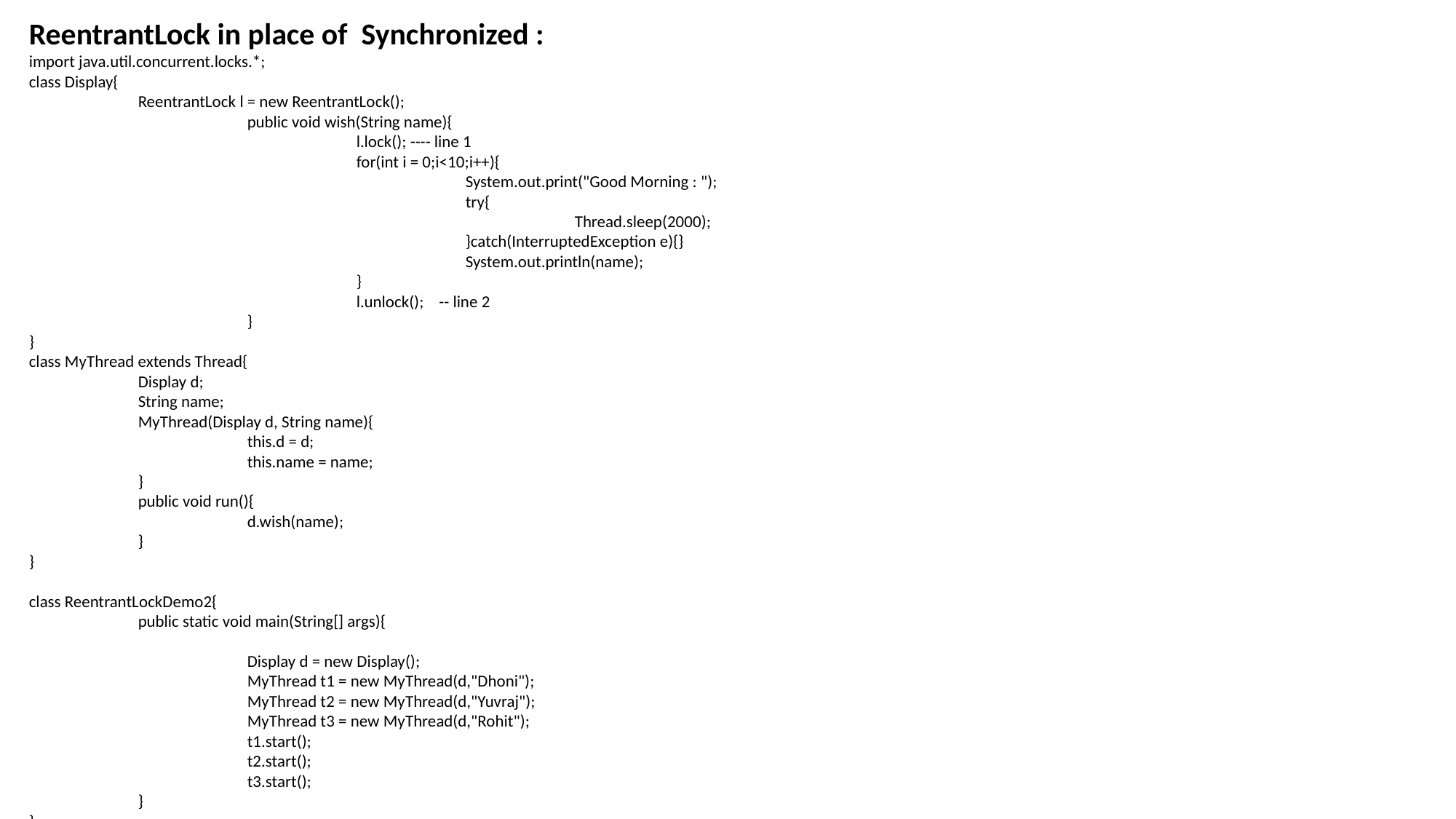

ReentrantLock in place of  Synchronized :
import java.util.concurrent.locks.*;
class Display{
	ReentrantLock l = new ReentrantLock();
		public void wish(String name){
			l.lock(); ---- line 1
			for(int i = 0;i<10;i++){
				System.out.print("Good Morning : ");
				try{
					Thread.sleep(2000);
				}catch(InterruptedException e){}
				System.out.println(name);
			}
			l.unlock();    -- line 2
		}
}
class MyThread extends Thread{
	Display d;
	String name;
	MyThread(Display d, String name){
		this.d = d;
		this.name = name;
	}
	public void run(){
		d.wish(name);
	}
}

class ReentrantLockDemo2{
	public static void main(String[] args){

		Display d = new Display();
		MyThread t1 = new MyThread(d,"Dhoni");
		MyThread t2 = new MyThread(d,"Yuvraj");
		MyThread t3 = new MyThread(d,"Rohit");
		t1.start();
		t2.start();
		t3.start();
	}
}